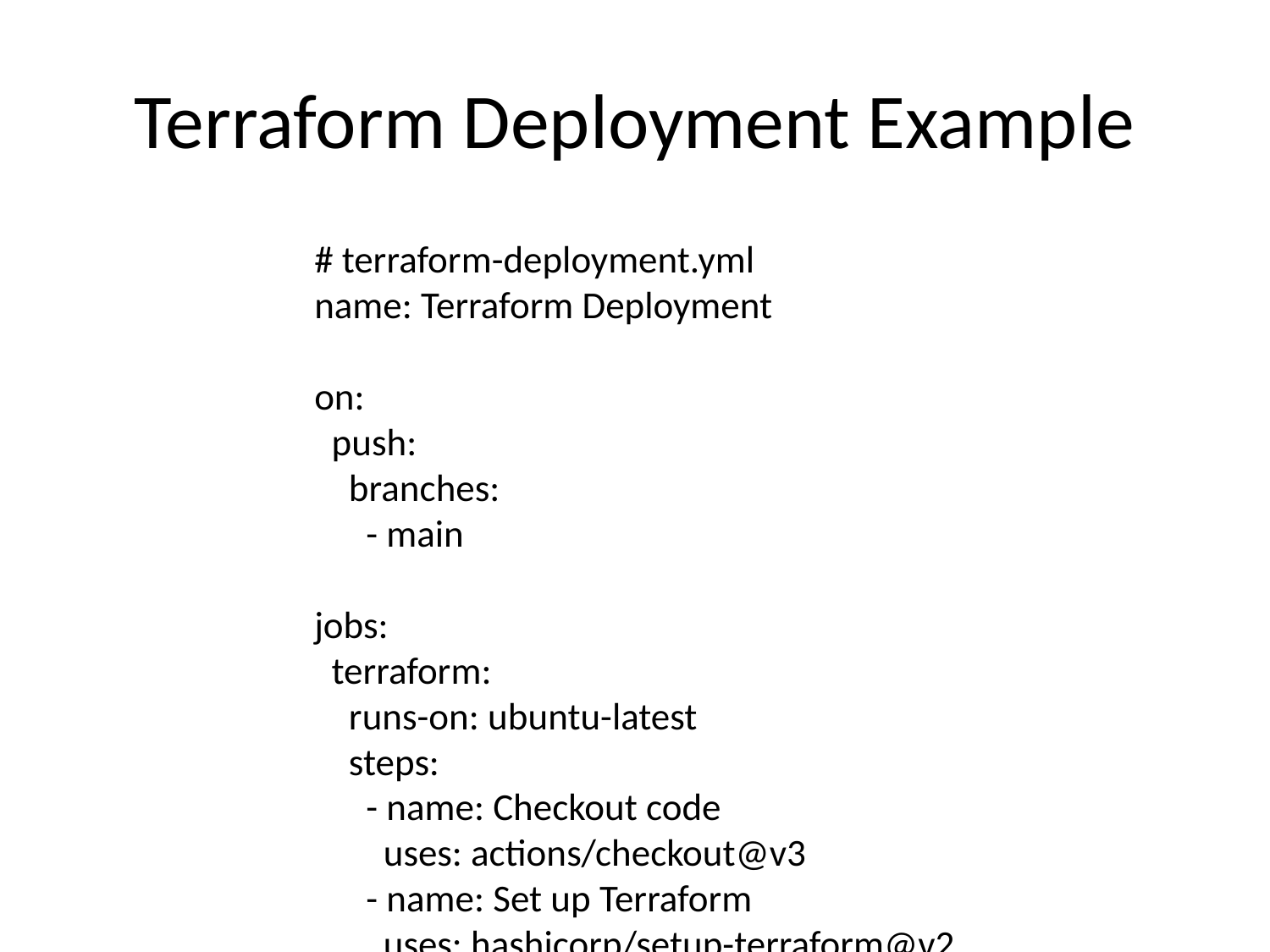

# Terraform Deployment Example

# terraform-deployment.yml name: Terraform Deployment on: push: branches: - main jobs: terraform: runs-on: ubuntu-latest steps: - name: Checkout code uses: actions/checkout@v3 - name: Set up Terraform uses: hashicorp/setup-terraform@v2 with: terraform_version: 1.9.0 - name: Initialize Terraform run: terraform init - name: Plan Terraform run: terraform plan - name: Apply Terraform if: github.ref == 'refs/heads/main' run: terraform apply -auto-approve